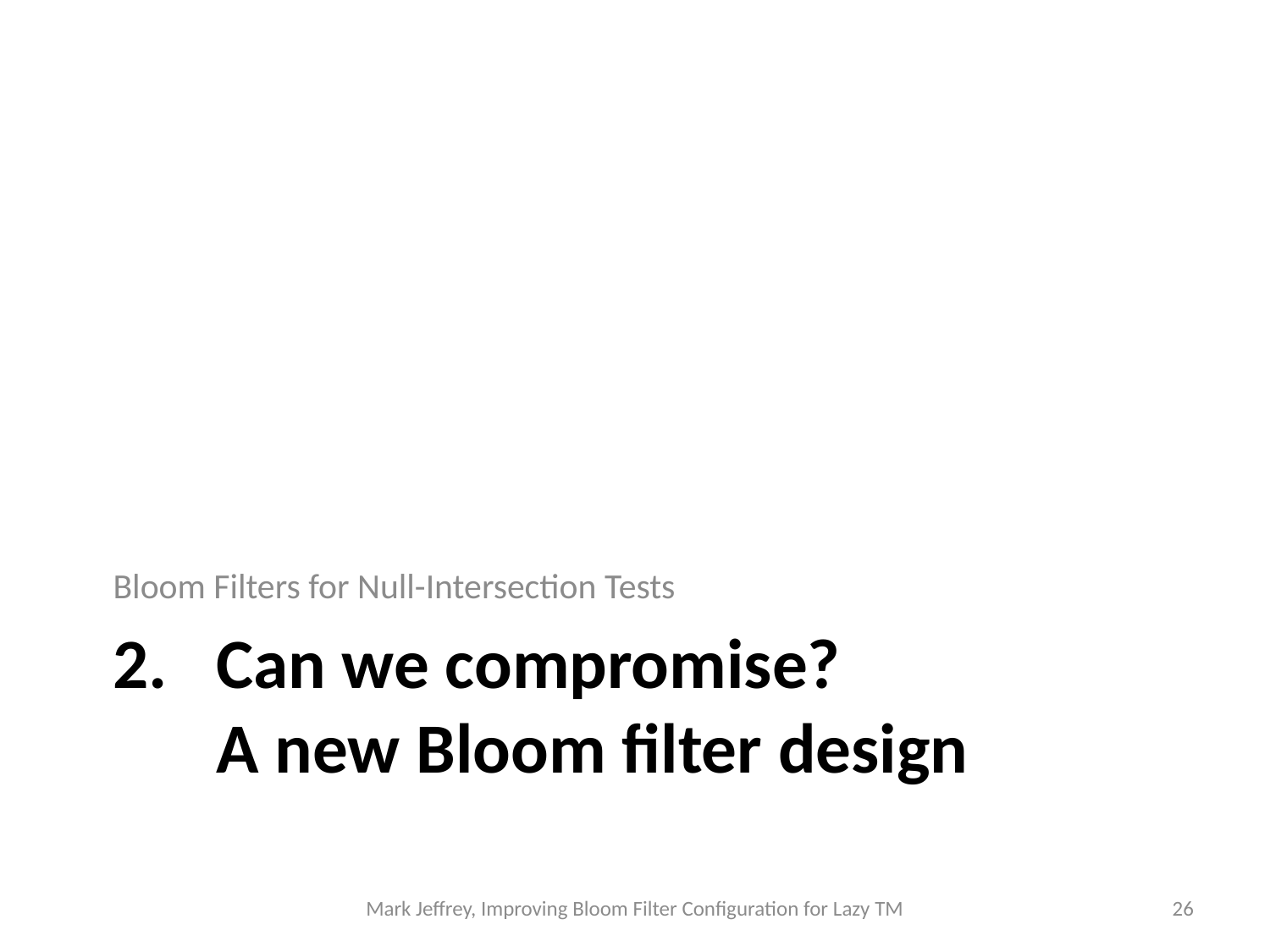

Bloom Filters for Null-Intersection Tests
# Can we compromise? A new Bloom filter design
Mark Jeffrey, Improving Bloom Filter Configuration for Lazy TM
26